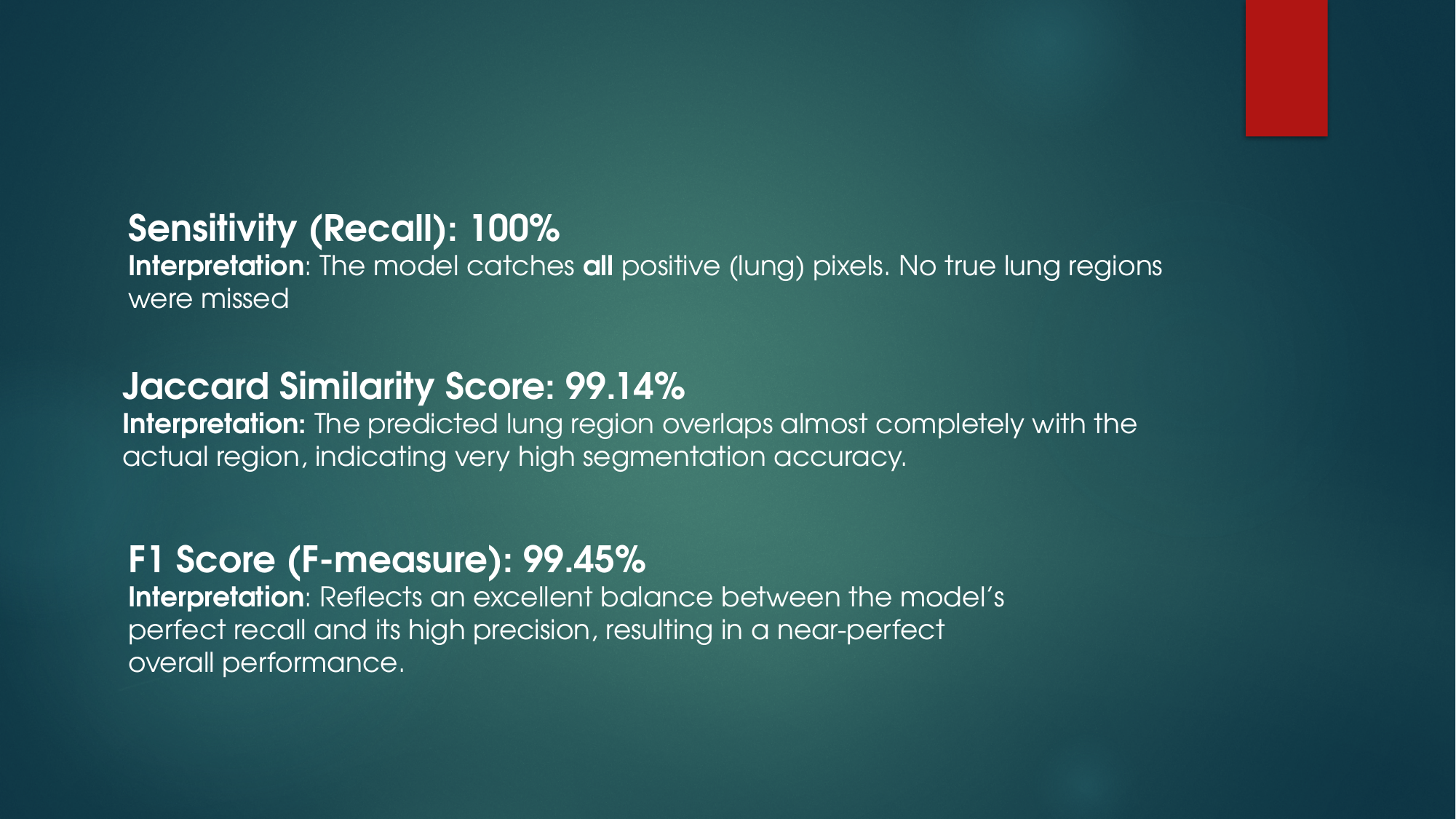

Sensitivity (Recall): 100%
Interpretation: The model catches all positive (lung) pixels. No true lung regions were missed
Jaccard Similarity Score: 99.14%
Interpretation: The predicted lung region overlaps almost completely with the actual region, indicating very high segmentation accuracy.
F1 Score (F-measure): 99.45%
Interpretation: Reflects an excellent balance between the model’s perfect recall and its high precision, resulting in a near-perfect overall performance.